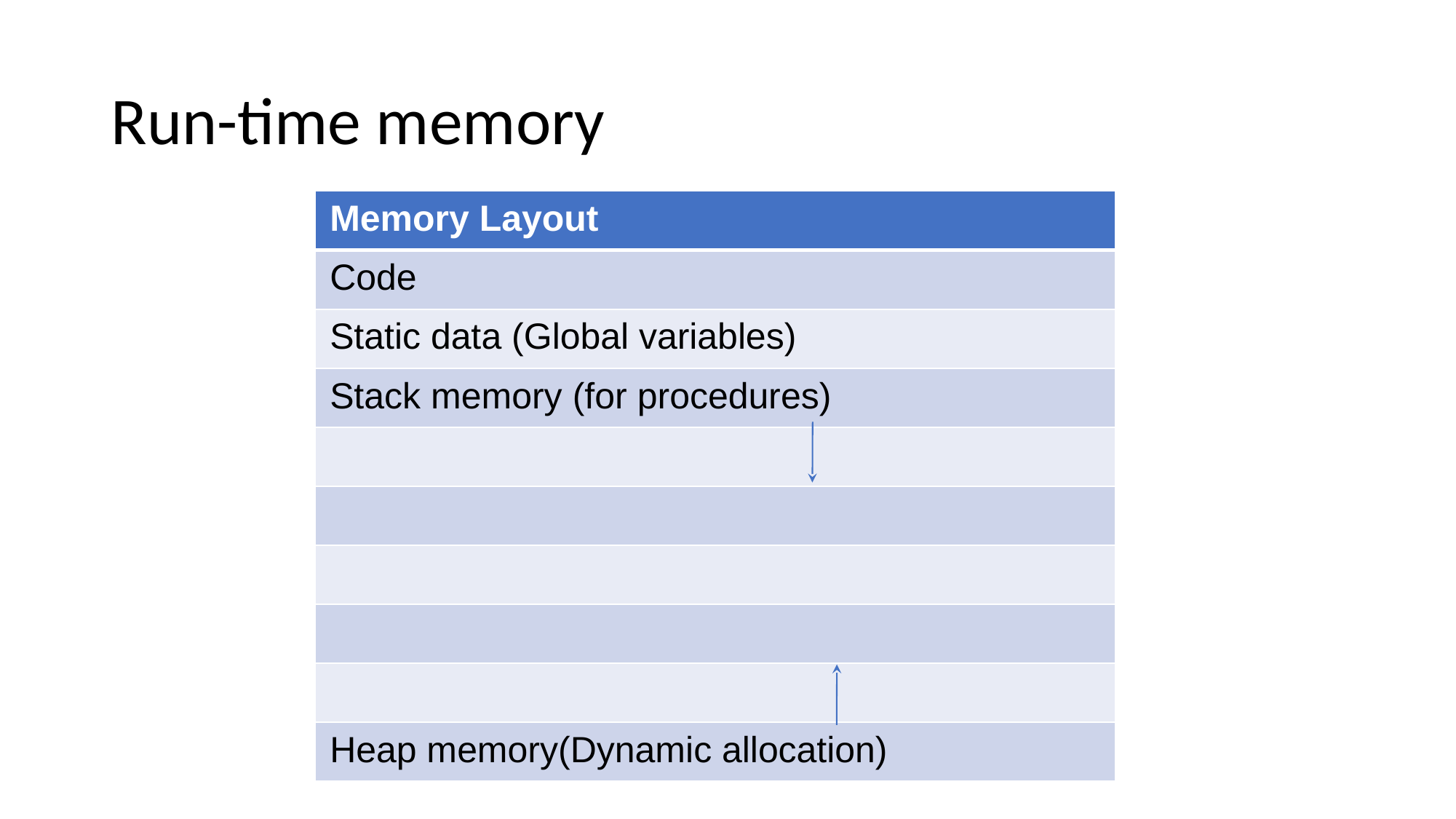

# Run-time memory
| Memory Layout |
| --- |
| Code |
| Static data (Global variables) |
| Stack memory (for procedures) |
|  |
|  |
|  |
|  |
|  |
| Heap memory(Dynamic allocation) |